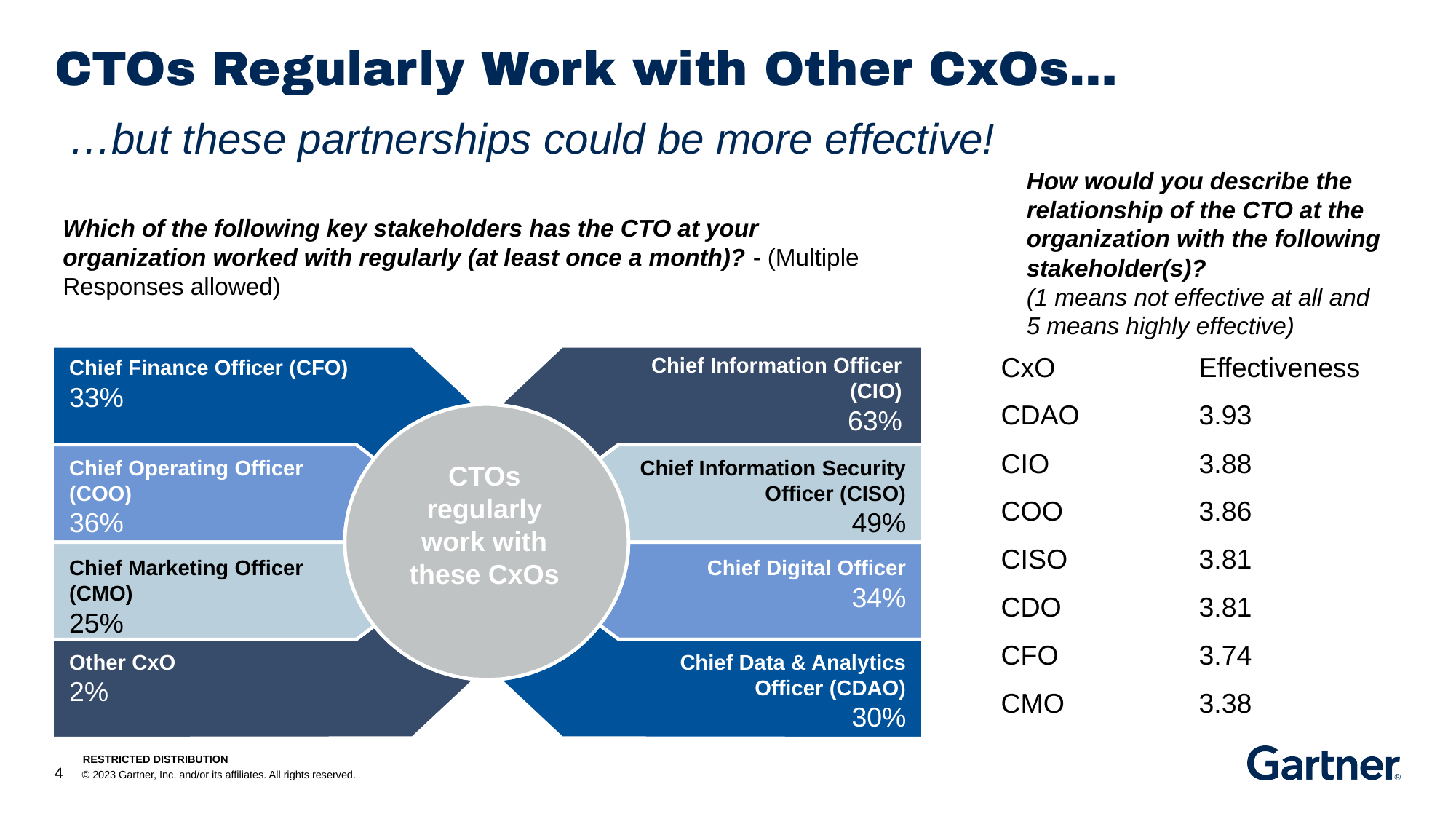

# CTOs Regularly Work with Other CxOs…
…but these partnerships could be more effective!
How would you describe the relationship of the CTO at the organization with the following stakeholder(s)?
(1 means not effective at all and 5 means highly effective)
Which of the following key stakeholders has the CTO at your organization worked with regularly (at least once a month)? - (Multiple Responses allowed)

| CxO | Effectiveness |
| --- | --- |
| CDAO | 3.93 |
| CIO | 3.88 |
| COO | 3.86 |
| CISO | 3.81 |
| CDO | 3.81 |
| CFO | 3.74 |
| CMO | 3.38 |
Chief Information Officer (CIO)
63%
Chief Finance Officer (CFO)
33%

Chief Operating Officer (COO)
36%
Chief Information Security Officer (CISO)
49%
CTOs regularly work with these CxOs

Chief Marketing Officer (CMO)
25%
Chief Digital Officer
34%

Other CxO
2%
Chief Data & Analytics Officer (CDAO)
30%